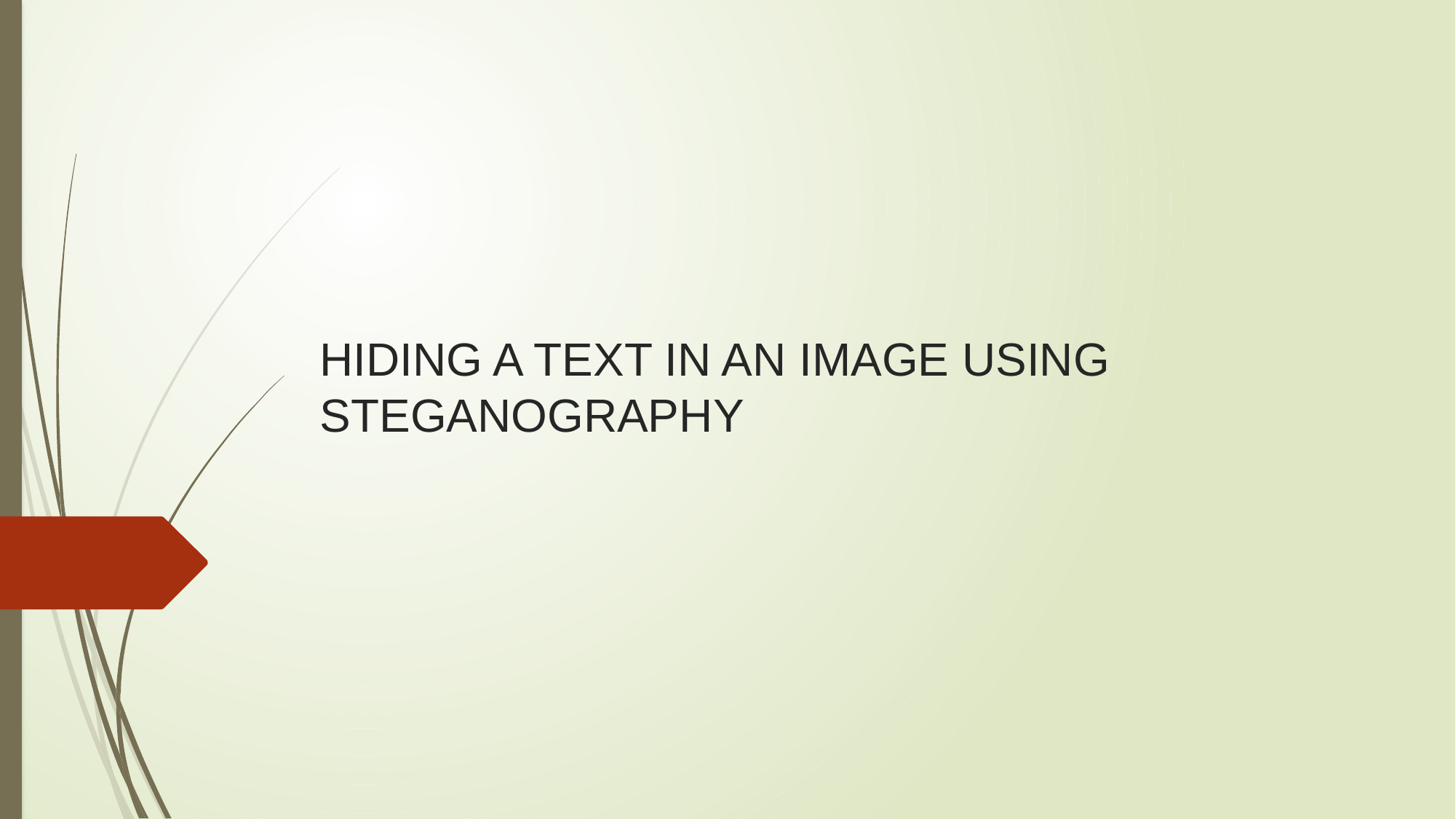

# HIDING A TEXT IN AN IMAGE USING STEGANOGRAPHY